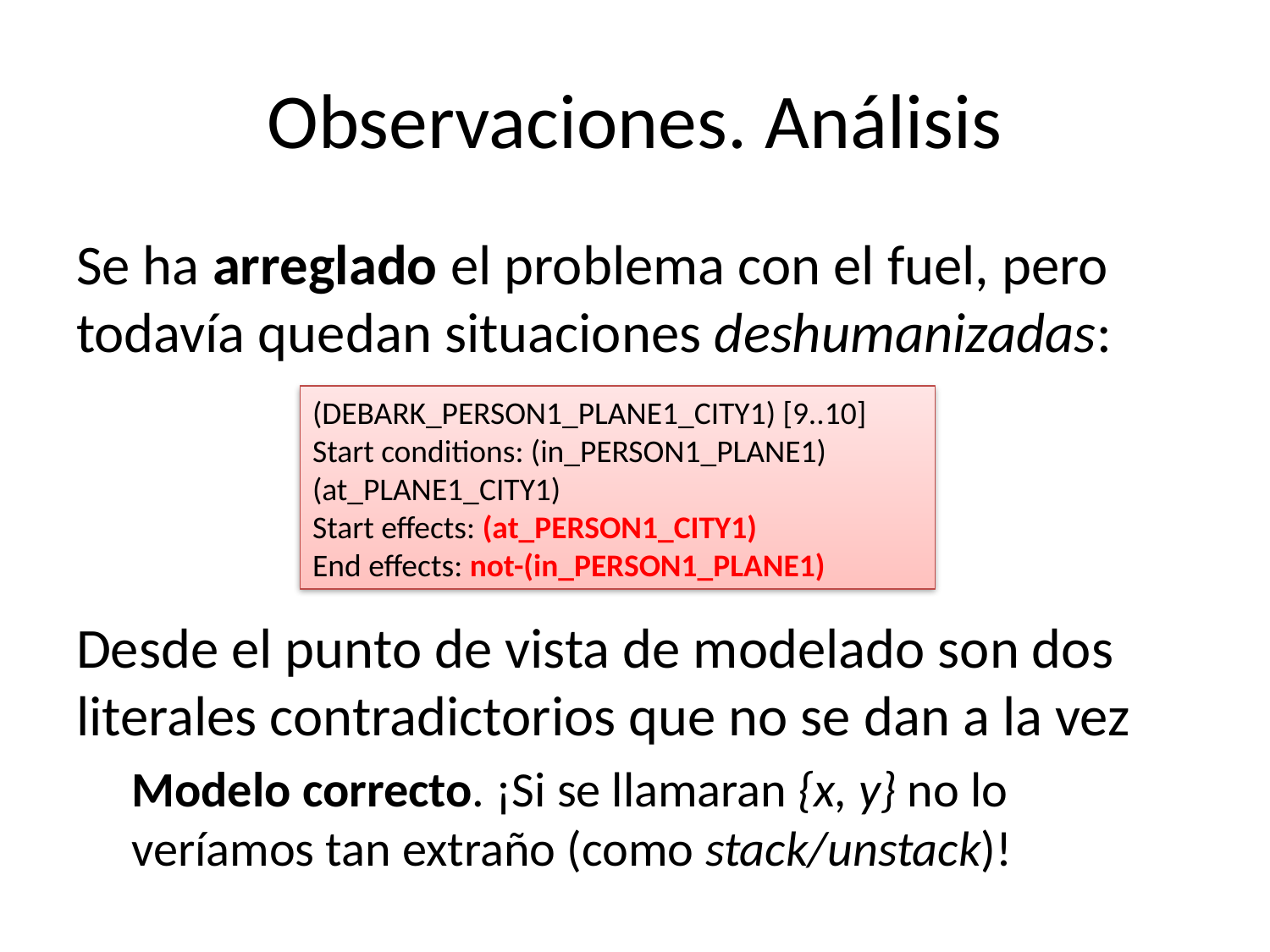

# Observaciones. Análisis
Se ha arreglado el problema con el fuel, pero todavía quedan situaciones deshumanizadas:

Desde el punto de vista de modelado son dos literales contradictorios que no se dan a la vez
Modelo correcto. ¡Si se llamaran {x, y} no lo veríamos tan extraño (como stack/unstack)!

(DEBARK_PERSON1_PLANE1_CITY1) [9..10]
Start conditions: (in_PERSON1_PLANE1) (at_PLANE1_CITY1)
Start effects: (at_PERSON1_CITY1)
End effects: not-(in_PERSON1_PLANE1)